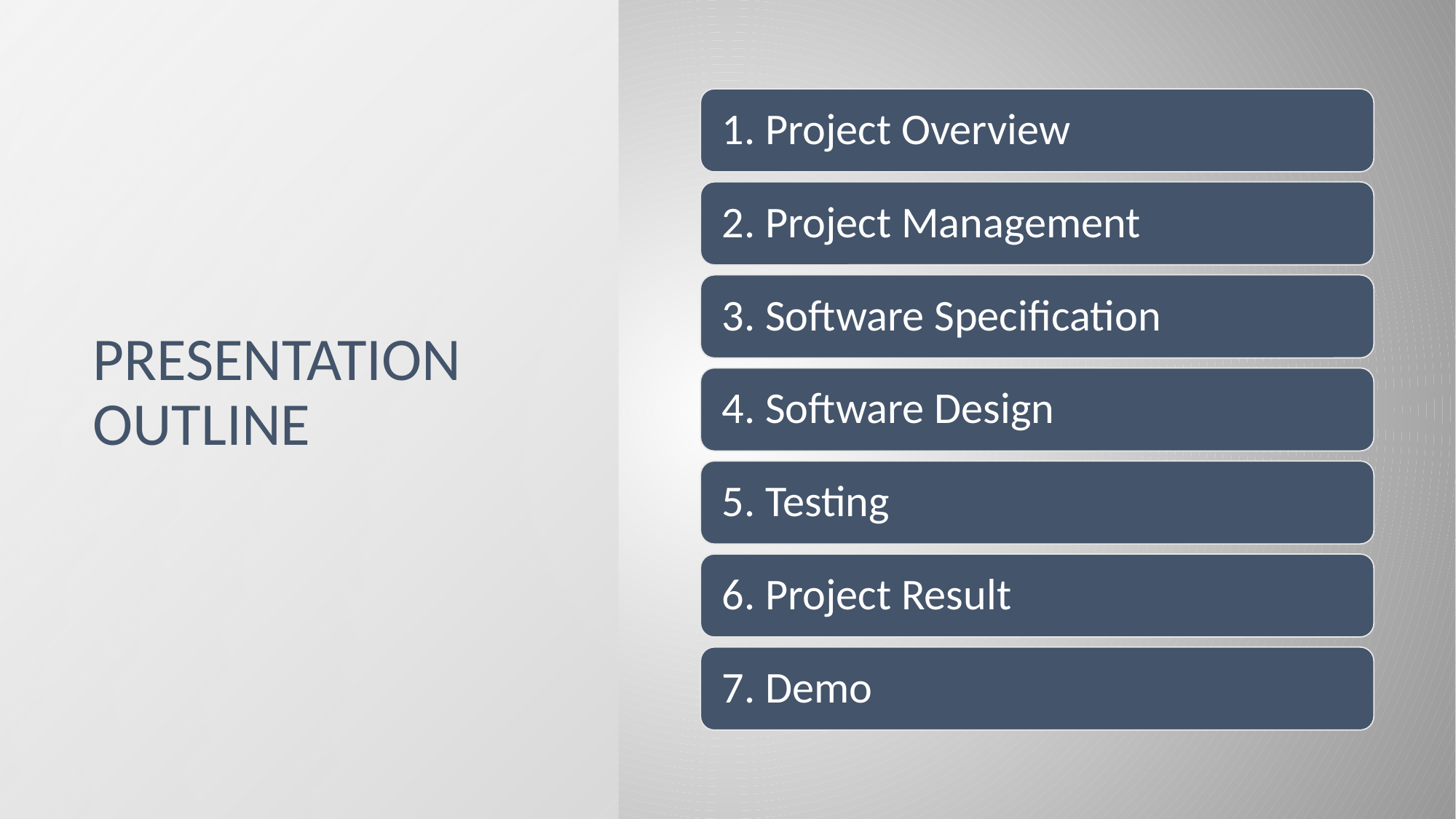

# Presentation outline
1. Project Overview
2. Project Management
3. Software Specification
4. Software Design
5. Testing
6. Project Result
7. Demo